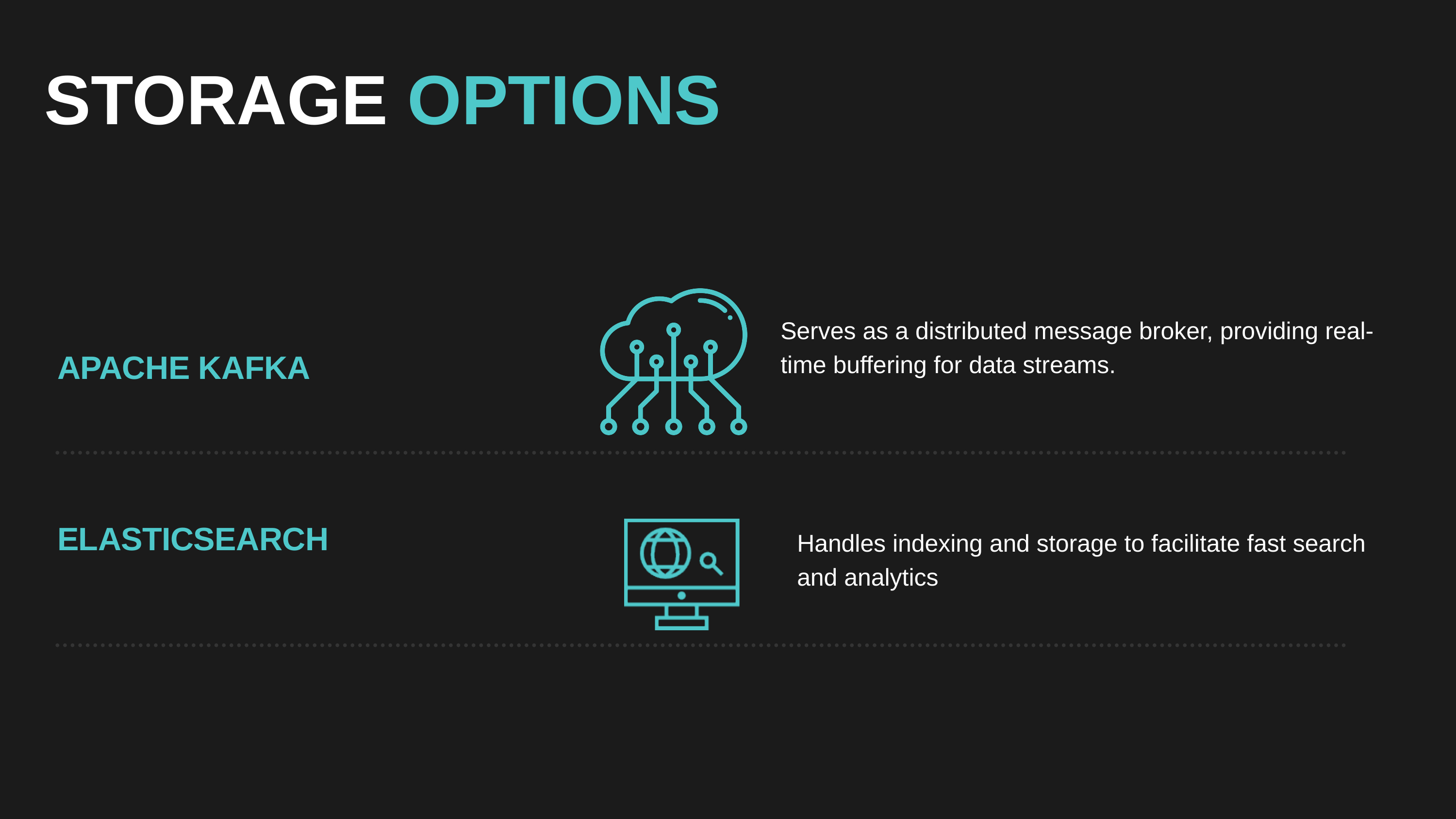

STORAGE OPTIONS

Serves as a distributed message broker, providing real-time buffering for data streams.

APACHE KAFKA

ELASTICSEARCH

Handles indexing and storage to facilitate fast search and analytics